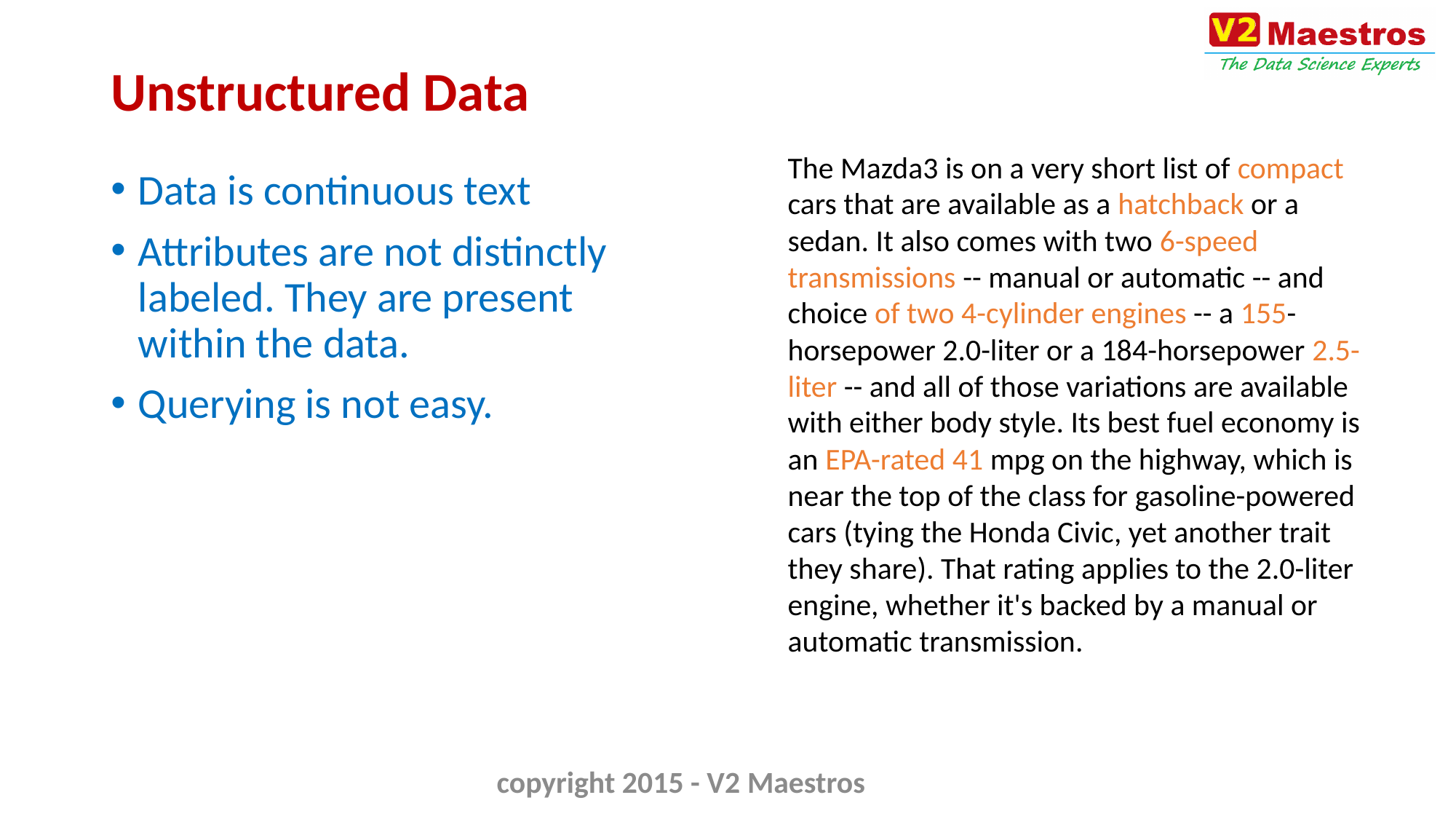

# Unstructured Data
The Mazda3 is on a very short list of compact cars that are available as a hatchback or a sedan. It also comes with two 6-speed transmissions -- manual or automatic -- and choice of two 4-cylinder engines -- a 155-horsepower 2.0-liter or a 184-horsepower 2.5-liter -- and all of those variations are available with either body style. Its best fuel economy is an EPA-rated 41 mpg on the highway, which is near the top of the class for gasoline-powered cars (tying the Honda Civic, yet another trait they share). That rating applies to the 2.0-liter engine, whether it's backed by a manual or automatic transmission.
Data is continuous text
Attributes are not distinctly labeled. They are present within the data.
Querying is not easy.
copyright 2015 - V2 Maestros